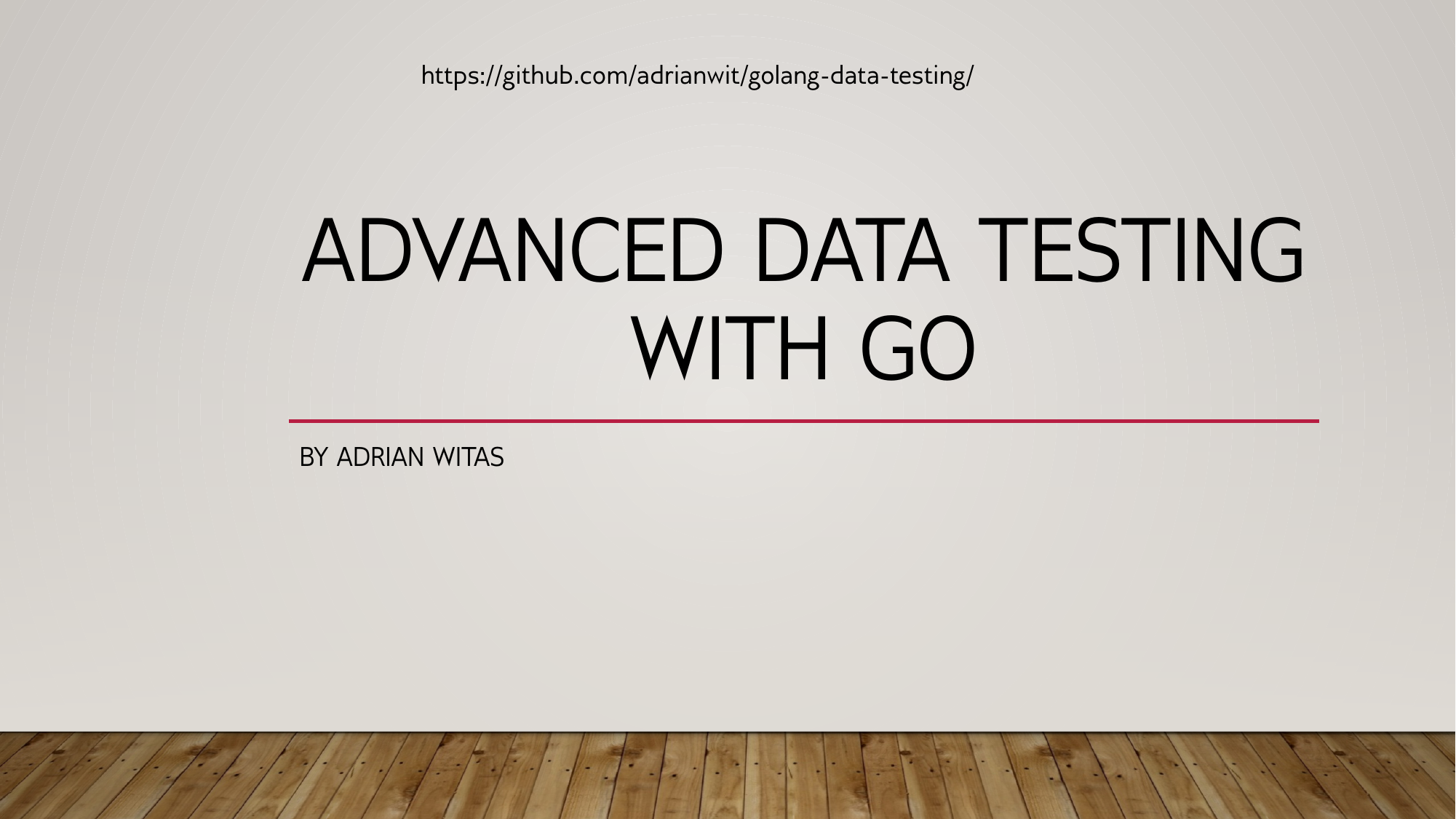

https://github.com/adrianwit/golang-data-testing/
# Advanced data testing with go
By adrian witas